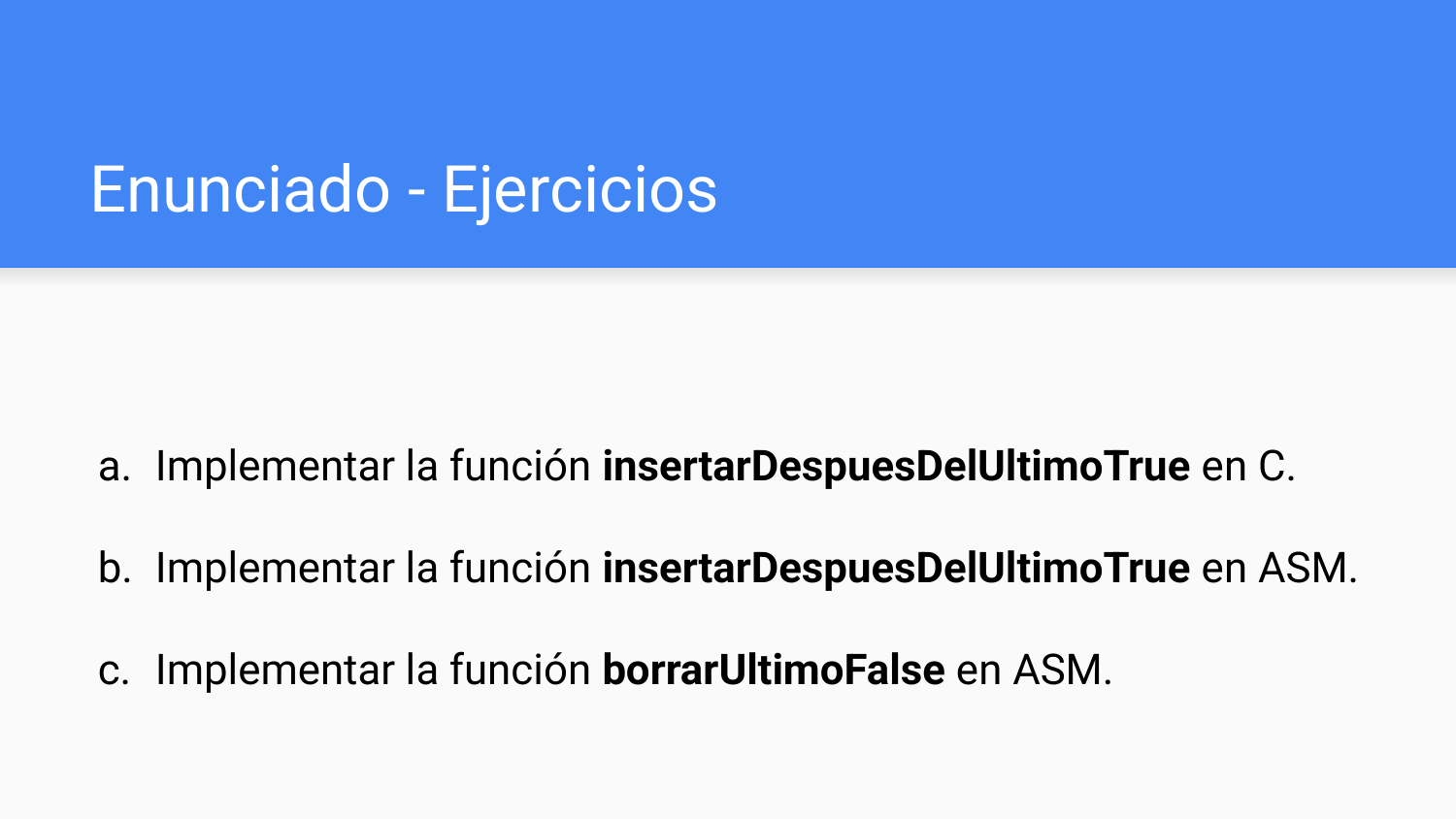

# Enunciado - Ejercicios
Implementar la función insertarDespuesDelUltimoTrue en C.
Implementar la función insertarDespuesDelUltimoTrue en ASM.
Implementar la función borrarUltimoFalse en ASM.